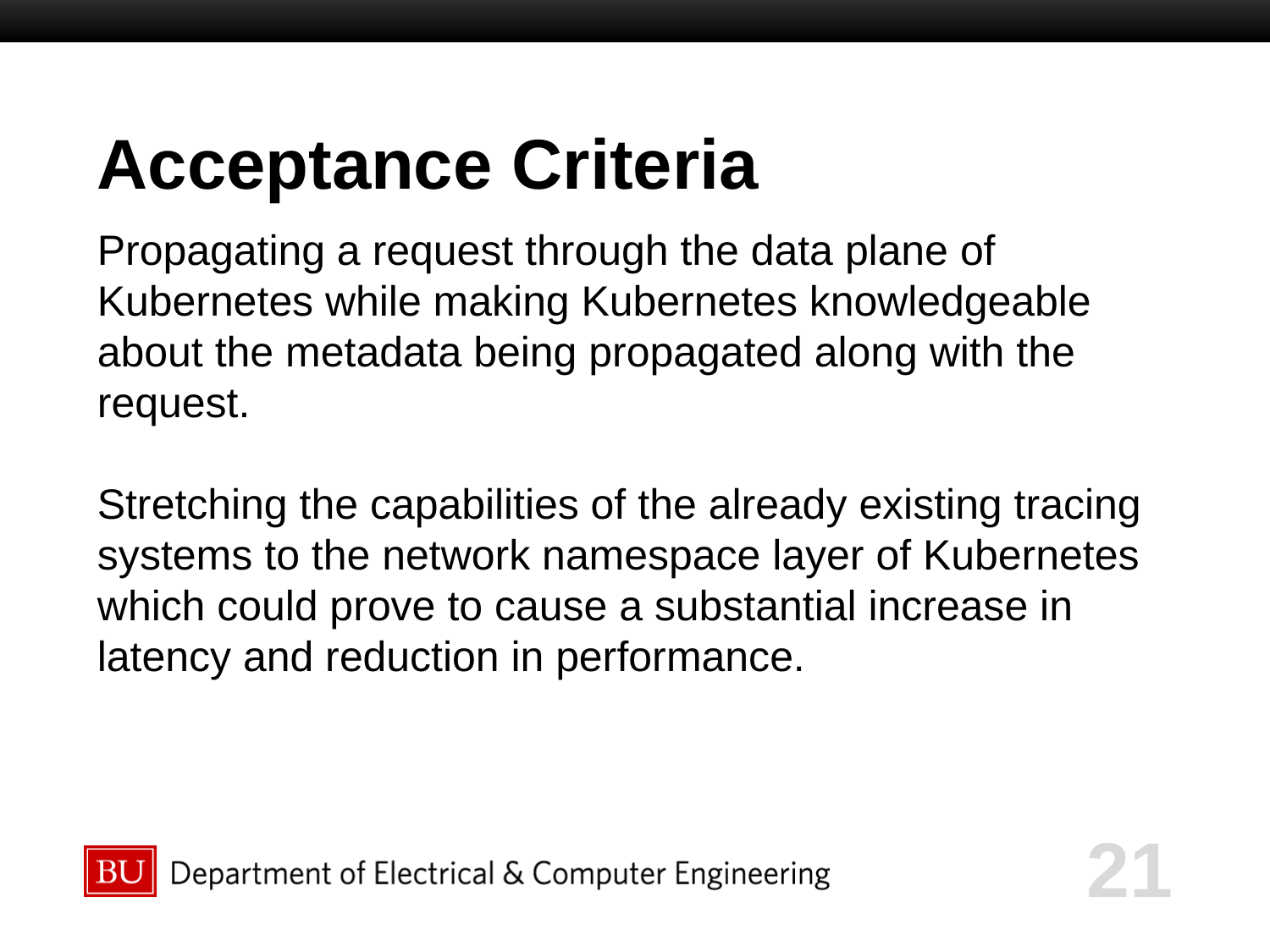

Acceptance Criteria

Propagating a request through the data plane of Kubernetes while making Kubernetes knowledgeable about the metadata being propagated along with the request.

Stretching the capabilities of the already existing tracing systems to the network namespace layer of Kubernetes which could prove to cause a substantial increase in latency and reduction in performance.

# Trello
21